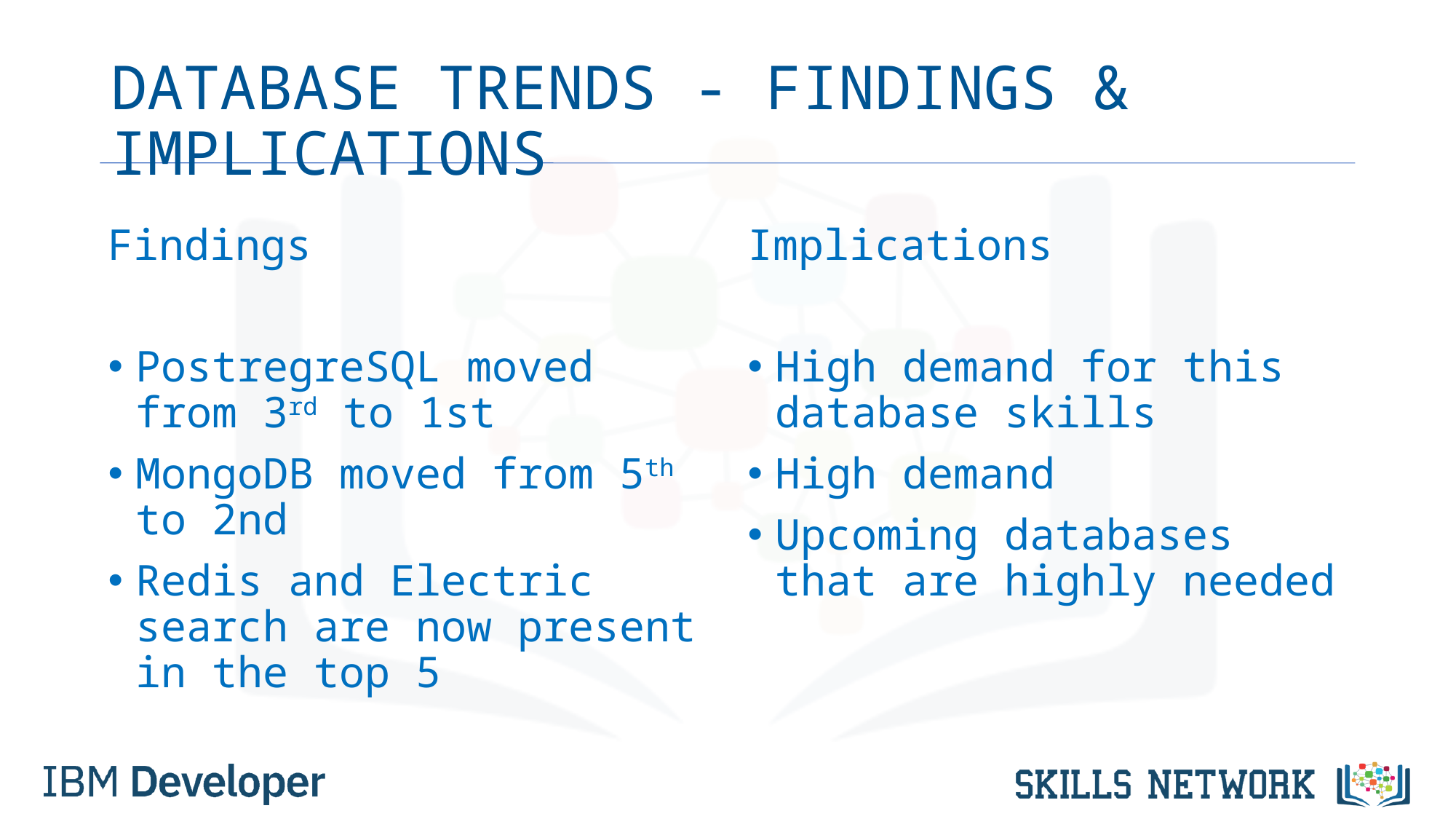

# DATABASE TRENDS - FINDINGS & IMPLICATIONS
Findings

PostregreSQL moved from 3rd to 1st
MongoDB moved from 5th to 2nd
Redis and Electric search are now present in the top 5
Implications

High demand for this database skills
High demand
Upcoming databases that are highly needed